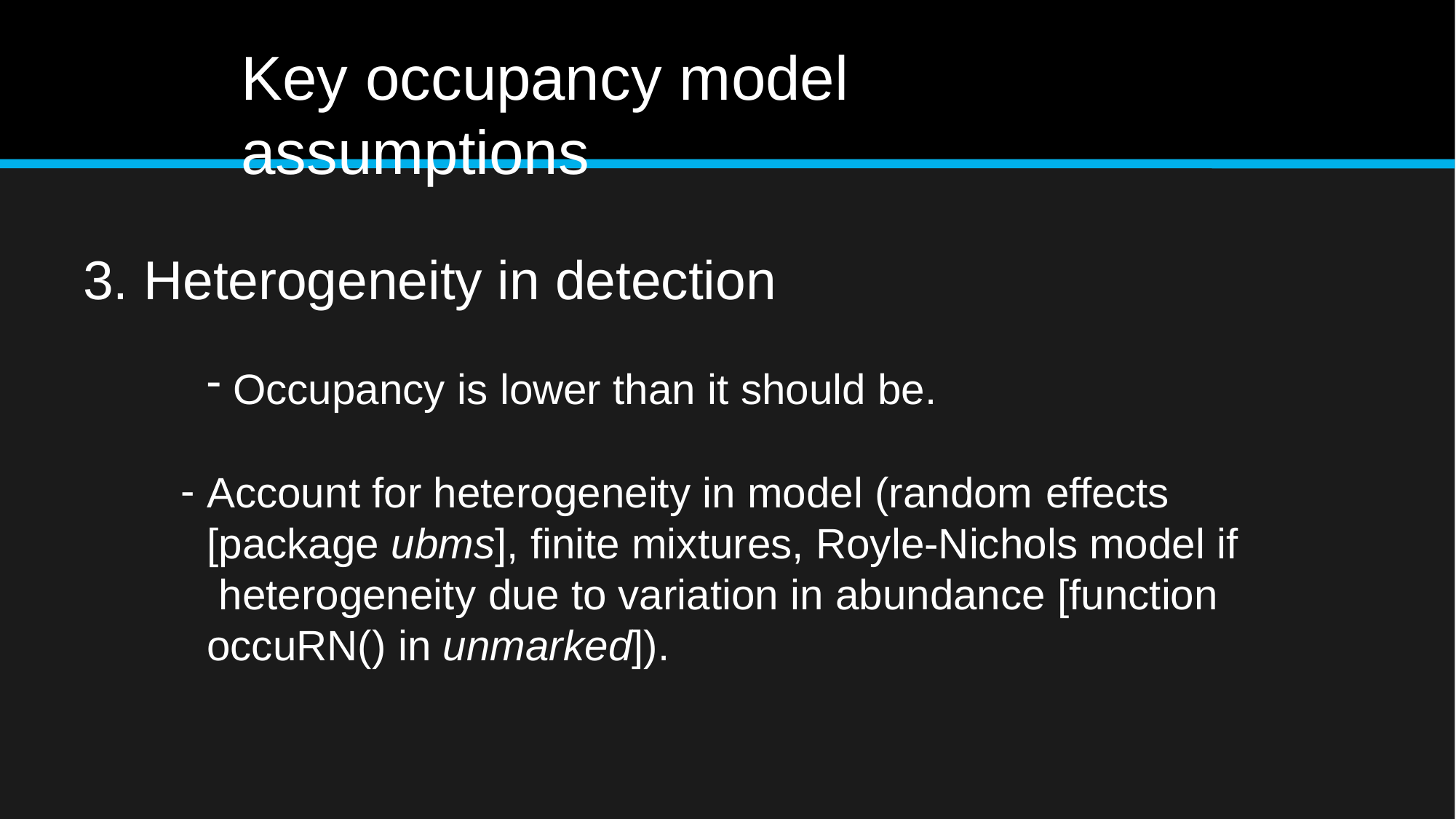

# Key occupancy model	assumptions
Heterogeneity in detection
Occupancy is lower than it should be.

Account for heterogeneity in model (random effects  [package ubms], finite mixtures, Royle-Nichols model if  heterogeneity due to variation in abundance [function  occuRN() in unmarked]).